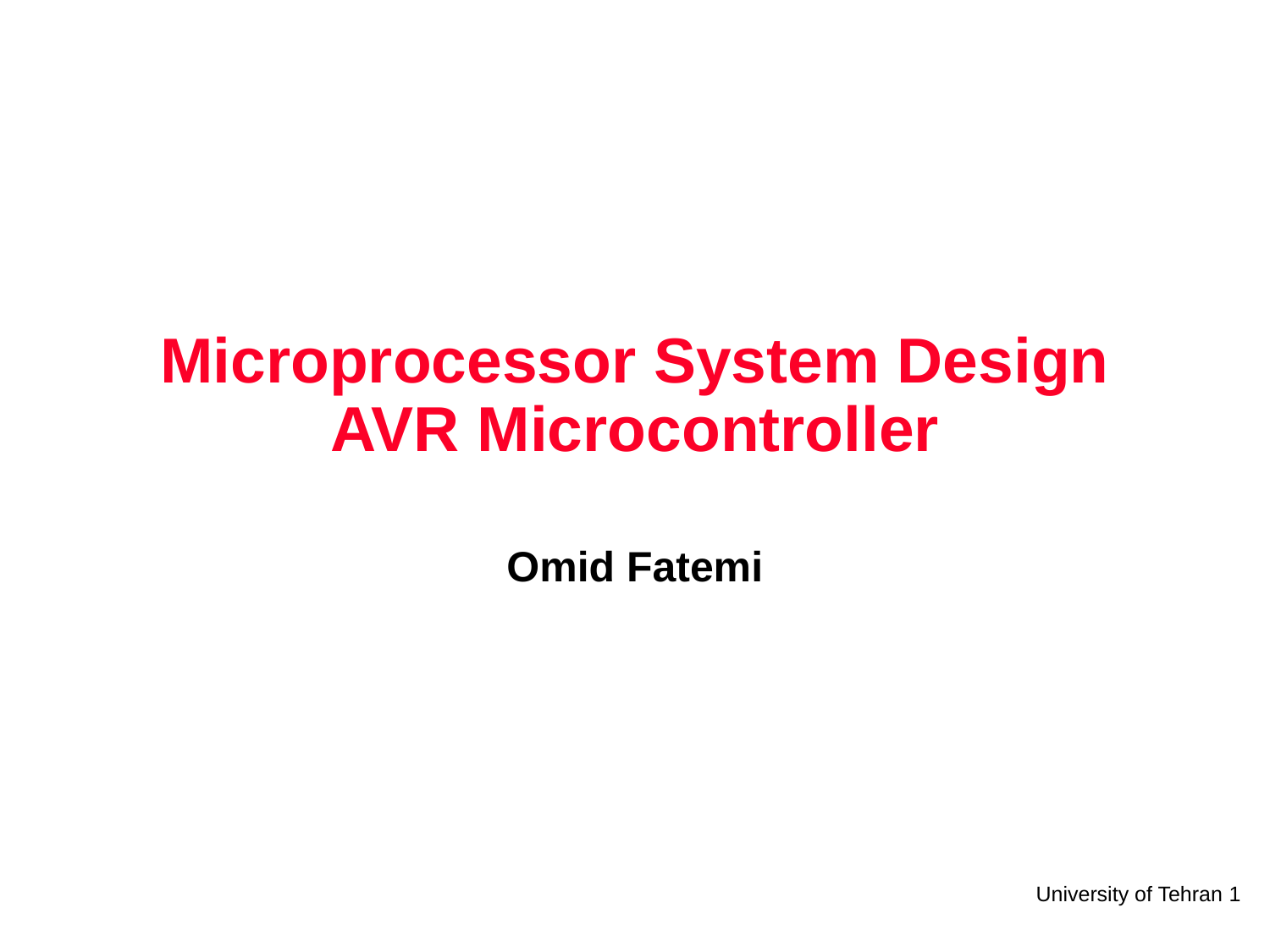

# Microprocessor System Design AVR Microcontroller
Omid Fatemi